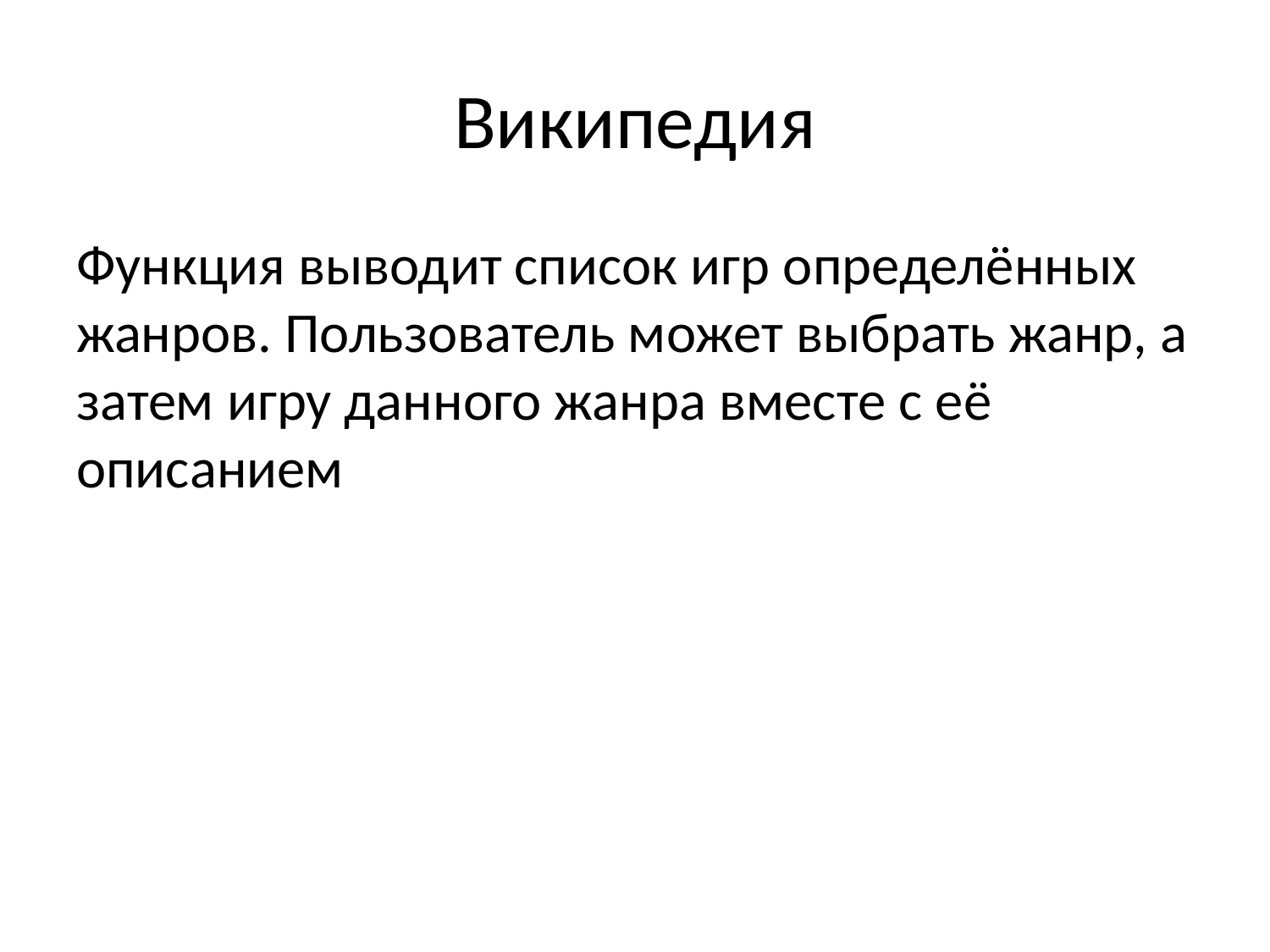

# Википедия
Функция выводит список игр определённых жанров. Пользователь может выбрать жанр, а затем игру данного жанра вместе с её описанием